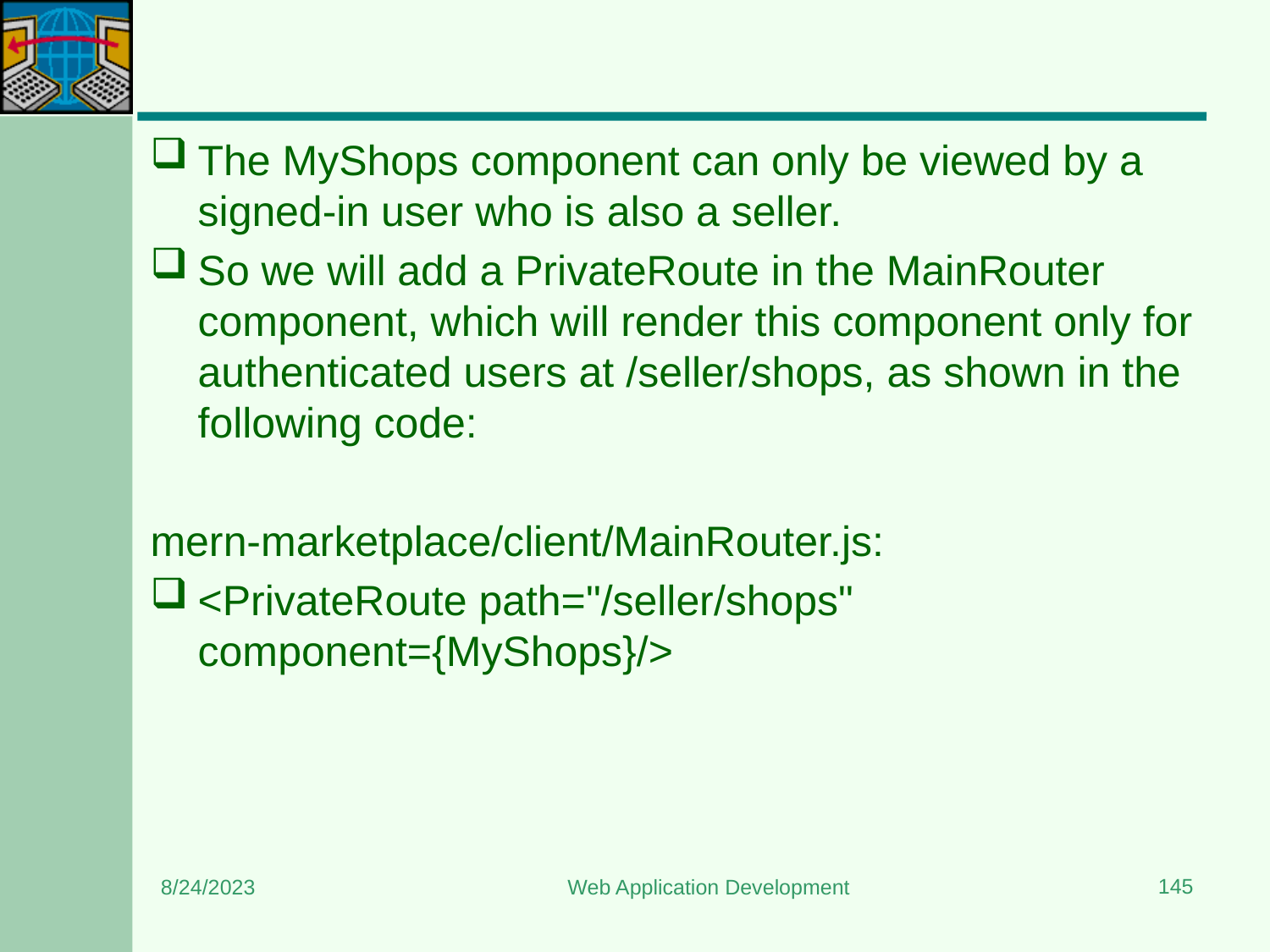

#
The MyShops component can only be viewed by a signed-in user who is also a seller.
So we will add a PrivateRoute in the MainRouter component, which will render this component only for authenticated users at /seller/shops, as shown in the following code:

mern-marketplace/client/MainRouter.js:
<PrivateRoute path="/seller/shops" component={MyShops}/>
145
8/24/2023
Web Application Development